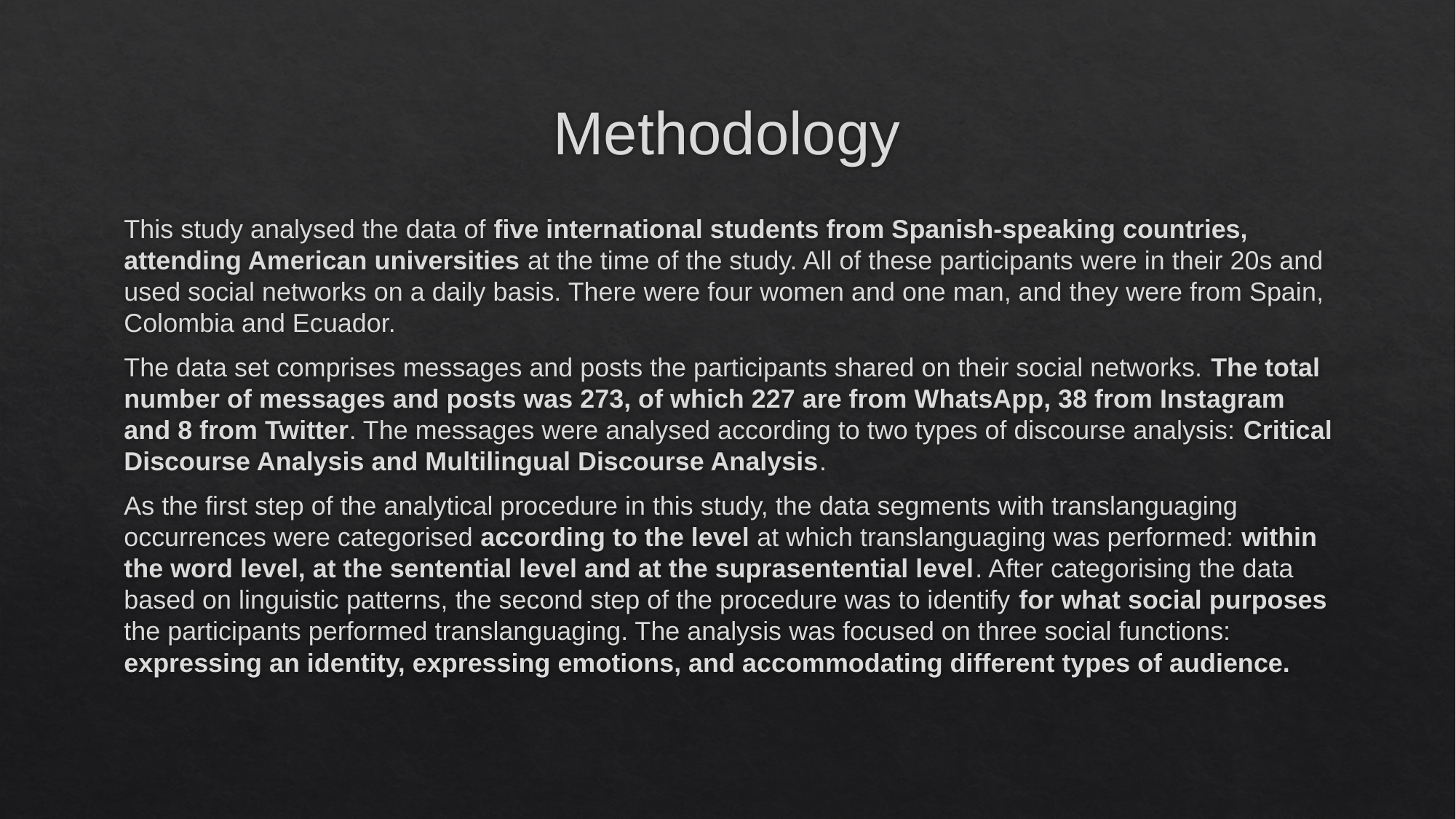

# Methodology
This study analysed the data of five international students from Spanish-speaking countries, attending American universities at the time of the study. All of these participants were in their 20s and used social networks on a daily basis. There were four women and one man, and they were from Spain, Colombia and Ecuador.
The data set comprises messages and posts the participants shared on their social networks. The total number of messages and posts was 273, of which 227 are from WhatsApp, 38 from Instagram and 8 from Twitter. The messages were analysed according to two types of discourse analysis: Critical Discourse Analysis and Multilingual Discourse Analysis.
As the first step of the analytical procedure in this study, the data segments with translanguaging occurrences were categorised according to the level at which translanguaging was performed: within the word level, at the sentential level and at the suprasentential level. After categorising the data based on linguistic patterns, the second step of the procedure was to identify for what social purposes the participants performed translanguaging. The analysis was focused on three social functions: expressing an identity, expressing emotions, and accommodating different types of audience.